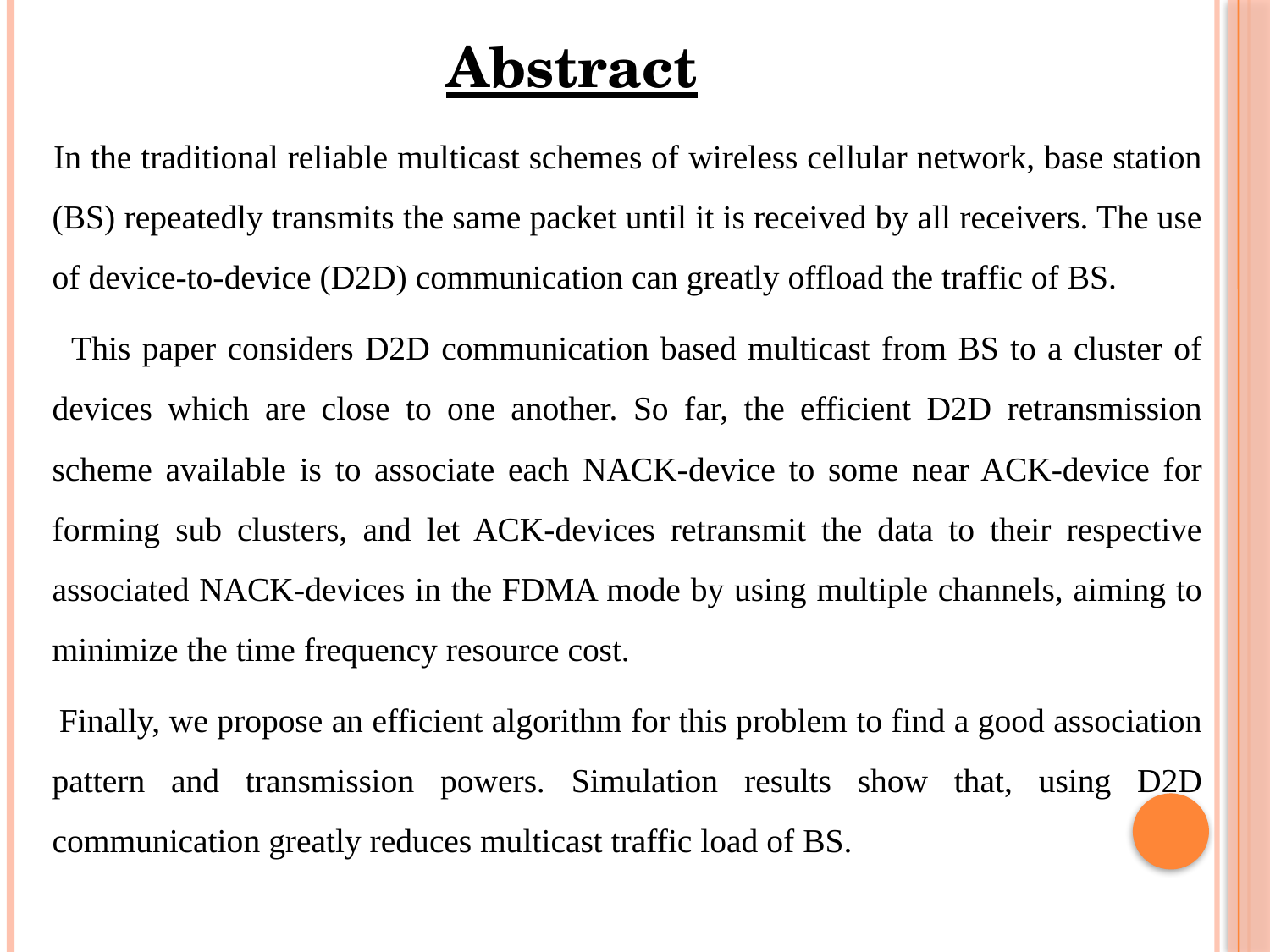

Abstract
    In the traditional reliable multicast schemes of wireless cellular network, base station (BS) repeatedly transmits the same packet until it is received by all receivers. The use of device-to-device (D2D) communication can greatly offload the traffic of BS.
     This paper considers D2D communication based multicast from BS to a cluster of devices which are close to one another. So far, the efficient D2D retransmission scheme available is to associate each NACK-device to some near ACK-device for forming sub clusters, and let ACK-devices retransmit the data to their respective associated NACK-devices in the FDMA mode by using multiple channels, aiming to minimize the time frequency resource cost.
     Finally, we propose an efficient algorithm for this problem to find a good association pattern and transmission powers. Simulation results show that, using D2D communication greatly reduces multicast traffic load of BS.